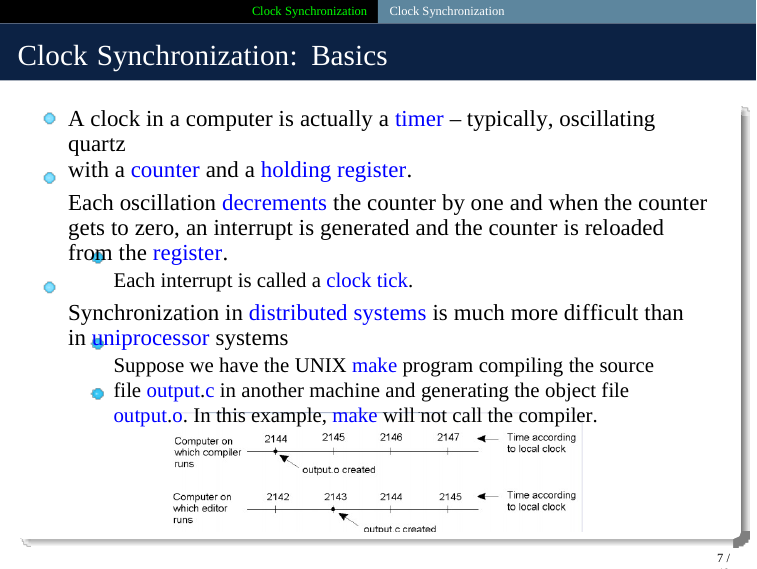

Clock Synchronization      Clock Synchronization

Clock Synchronization: Basics

A clock in a computer is actually a timer – typically, oscillating quartz
with a counter and a holding register.
Each oscillation decrements the counter by one and when the counter gets to zero, an interrupt is generated and the counter is reloaded from the register.
Each interrupt is called a clock tick.
Synchronization in distributed systems is much more difficult than in uniprocessor systems
Suppose we have the UNIX make program compiling the source file output.c in another machine and generating the object file output.o. In this example, make will not call the compiler.

7 / 40